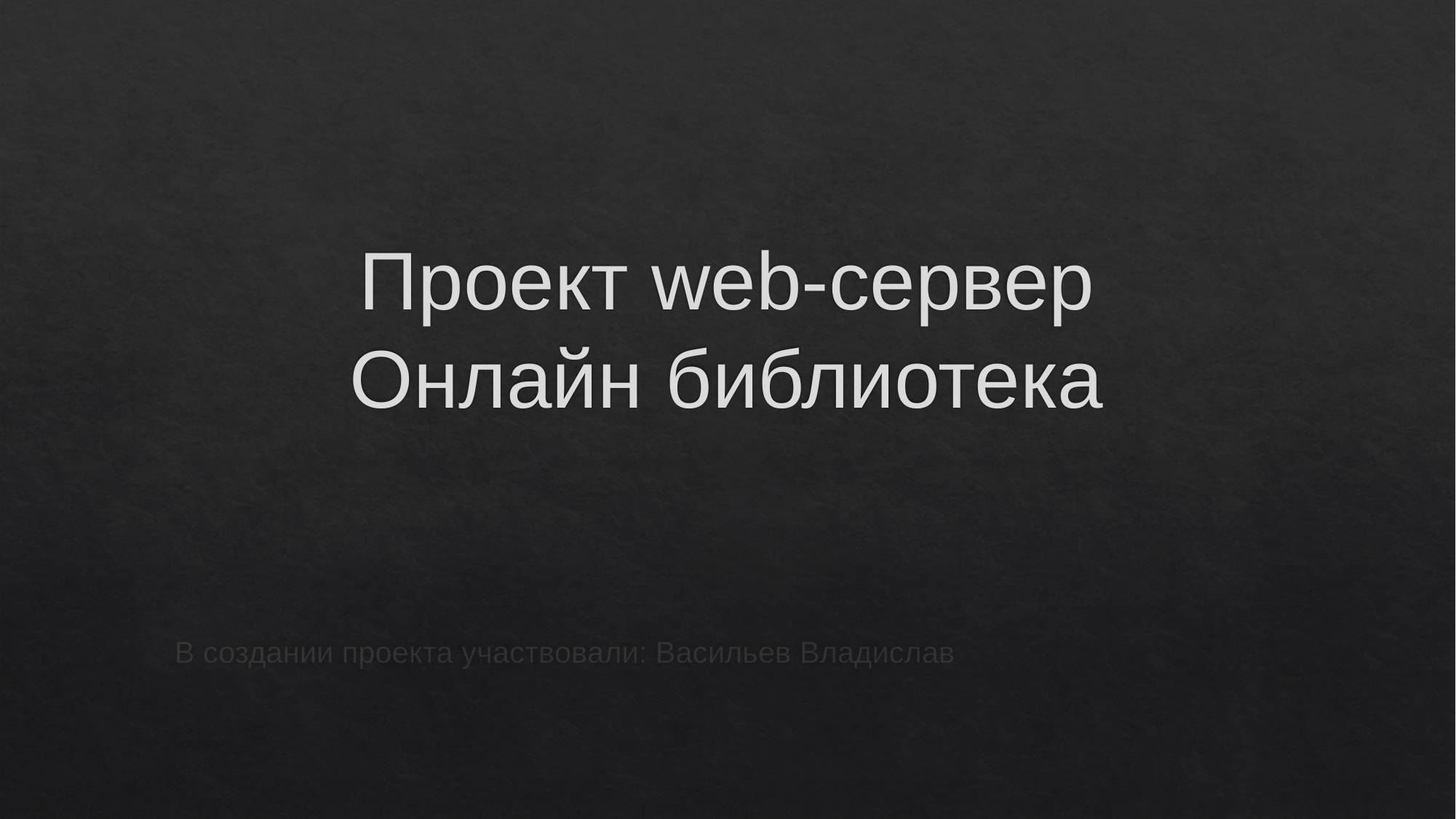

# Проект web-сервер Онлайн библиотека
В создании проекта участвовали: Васильев Владислав